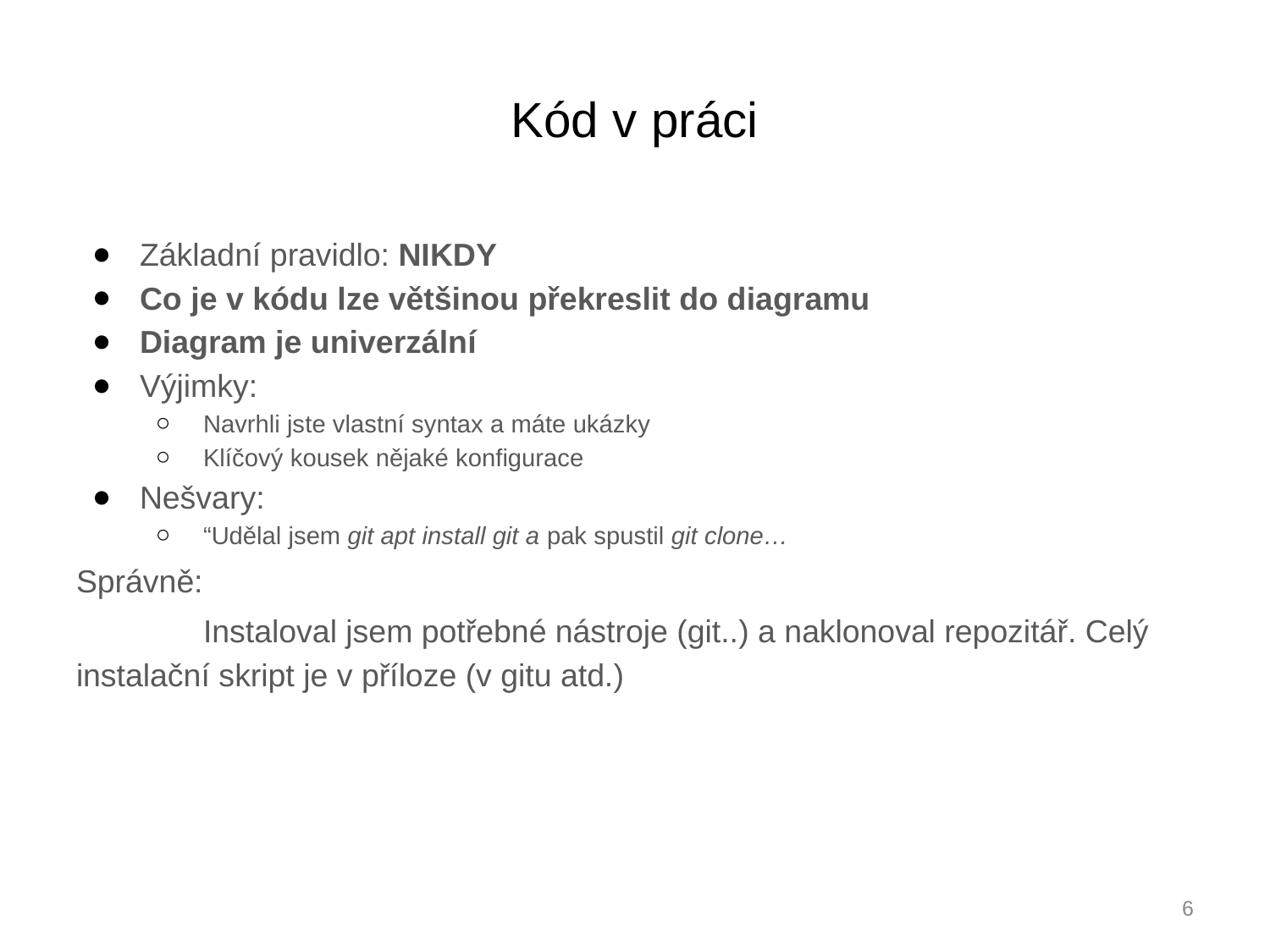

# Kód v práci
Základní pravidlo: NIKDY
Co je v kódu lze většinou překreslit do diagramu
Diagram je univerzální
Výjimky:
Navrhli jste vlastní syntax a máte ukázky
Klíčový kousek nějaké konfigurace
Nešvary:
“Udělal jsem git apt install git a pak spustil git clone…
Správně:
	Instaloval jsem potřebné nástroje (git..) a naklonoval repozitář. Celý instalační skript je v příloze (v gitu atd.)
6